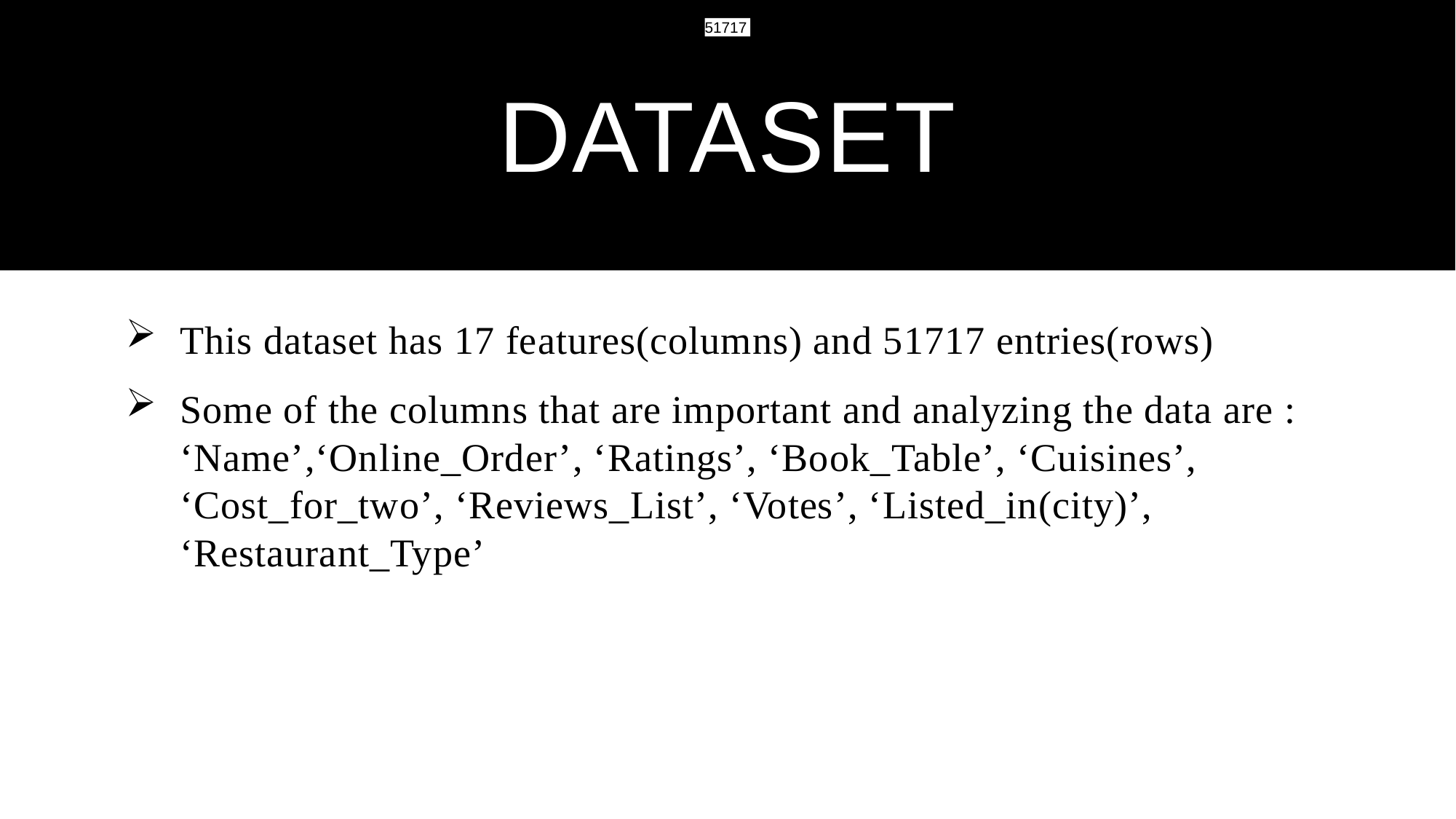

51717
# DATAset
This dataset has 17 features(columns) and 51717 entries(rows)
Some of the columns that are important and analyzing the data are : ‘Name’,‘Online_Order’, ‘Ratings’, ‘Book_Table’, ‘Cuisines’, ‘Cost_for_two’, ‘Reviews_List’, ‘Votes’, ‘Listed_in(city)’, ‘Restaurant_Type’